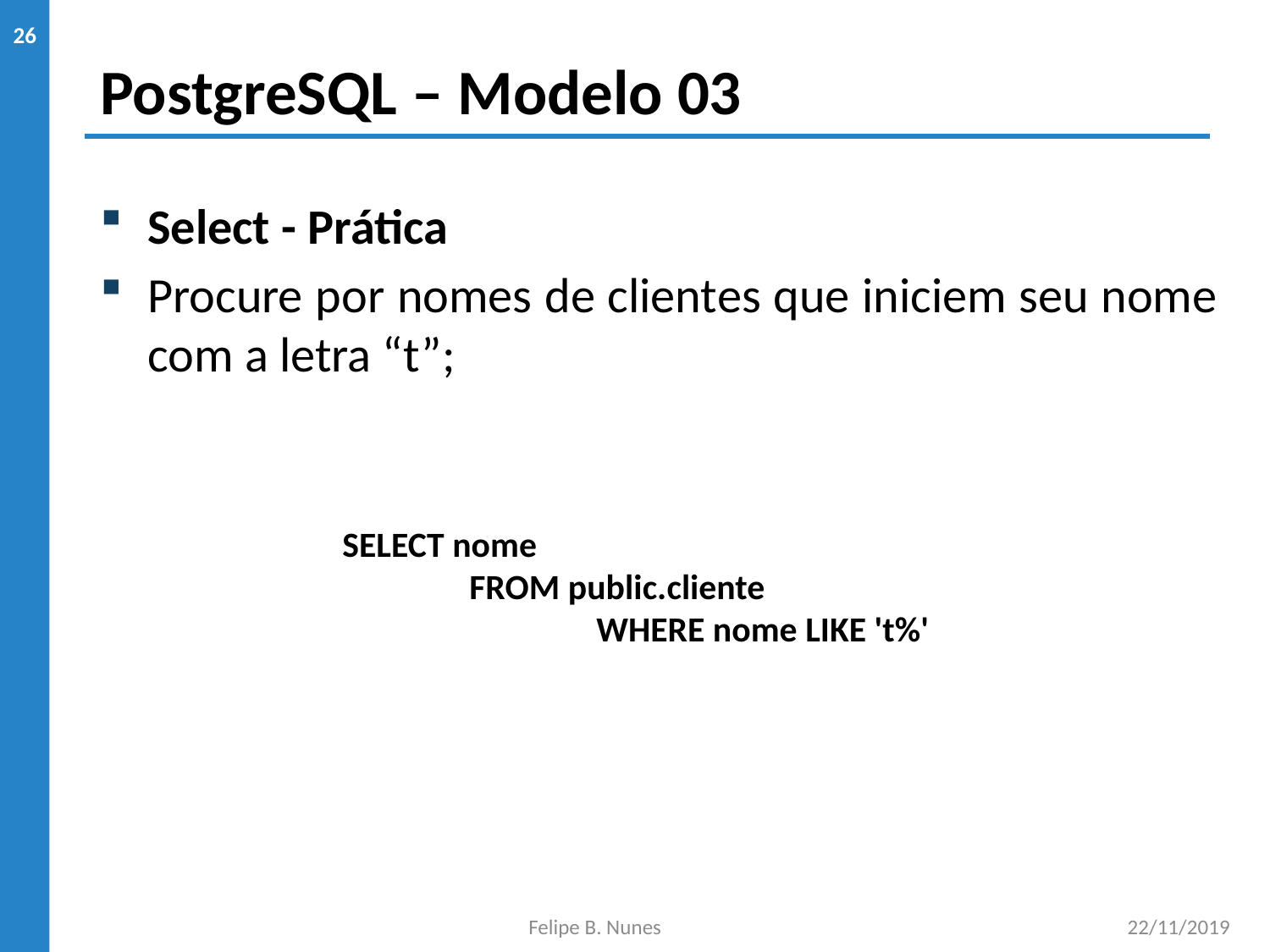

# PostgreSQL – Modelo 03
26
Select - Prática
Procure por nomes de clientes que iniciem seu nome com a letra “t”;
SELECT nome
	FROM public.cliente
		WHERE nome LIKE 't%'
Felipe B. Nunes
22/11/2019